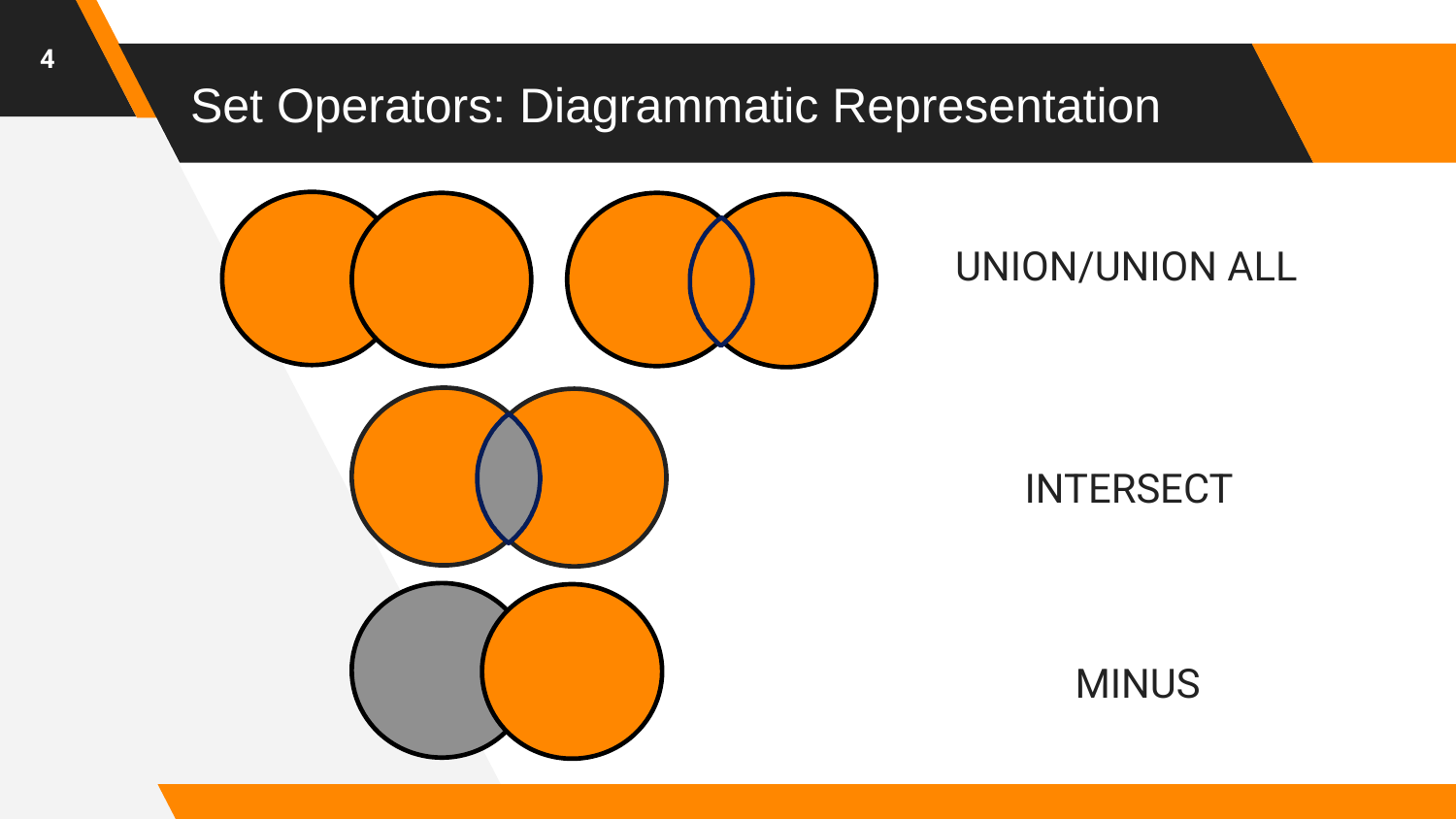

4
# Set Operators: Diagrammatic Representation

UNION/UNION ALL
INTERSECT
MINUS